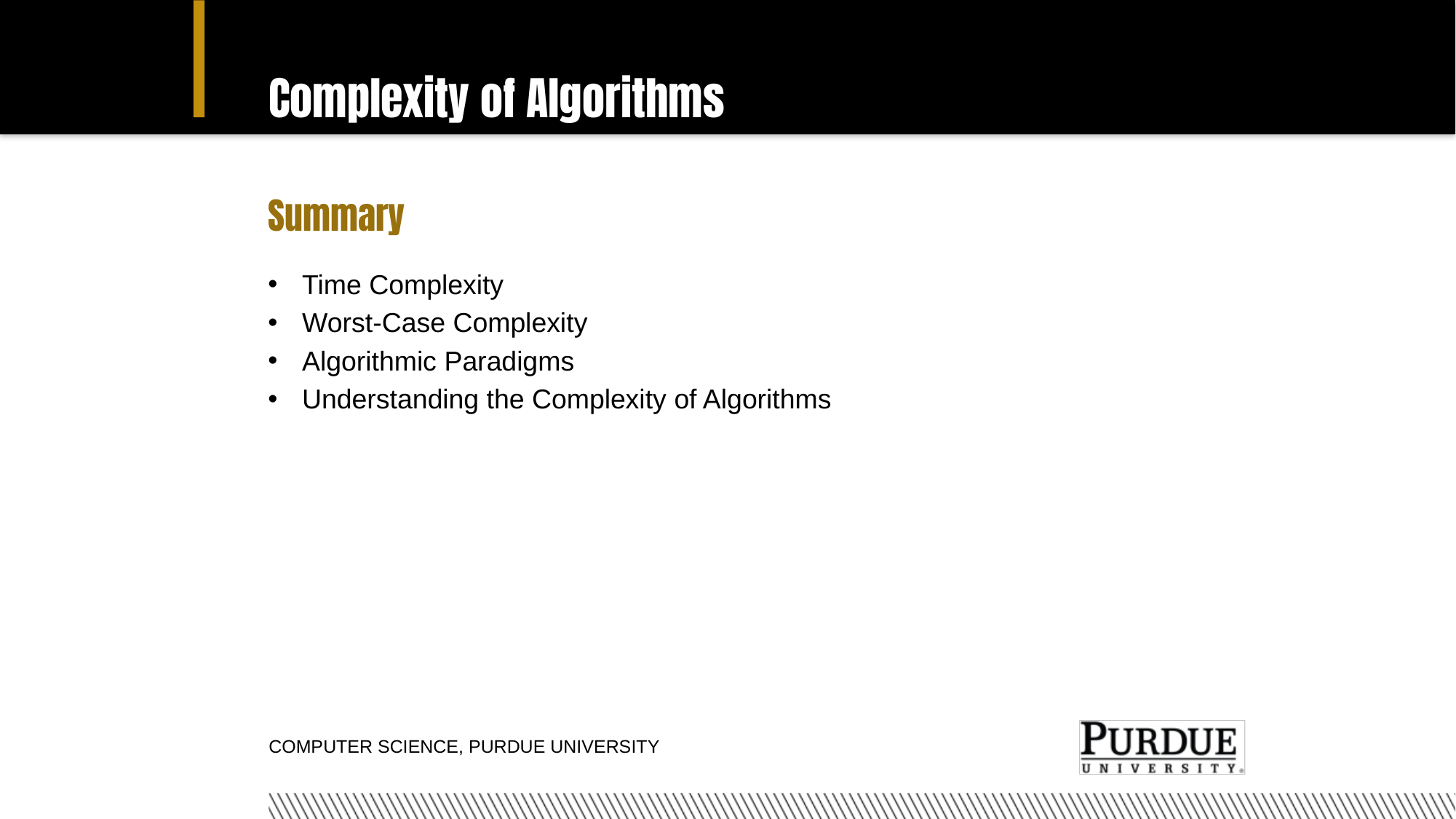

# Complexity of Algorithms
Summary
Time Complexity
Worst-Case Complexity
Algorithmic Paradigms
Understanding the Complexity of Algorithms
Computer Science, Purdue University